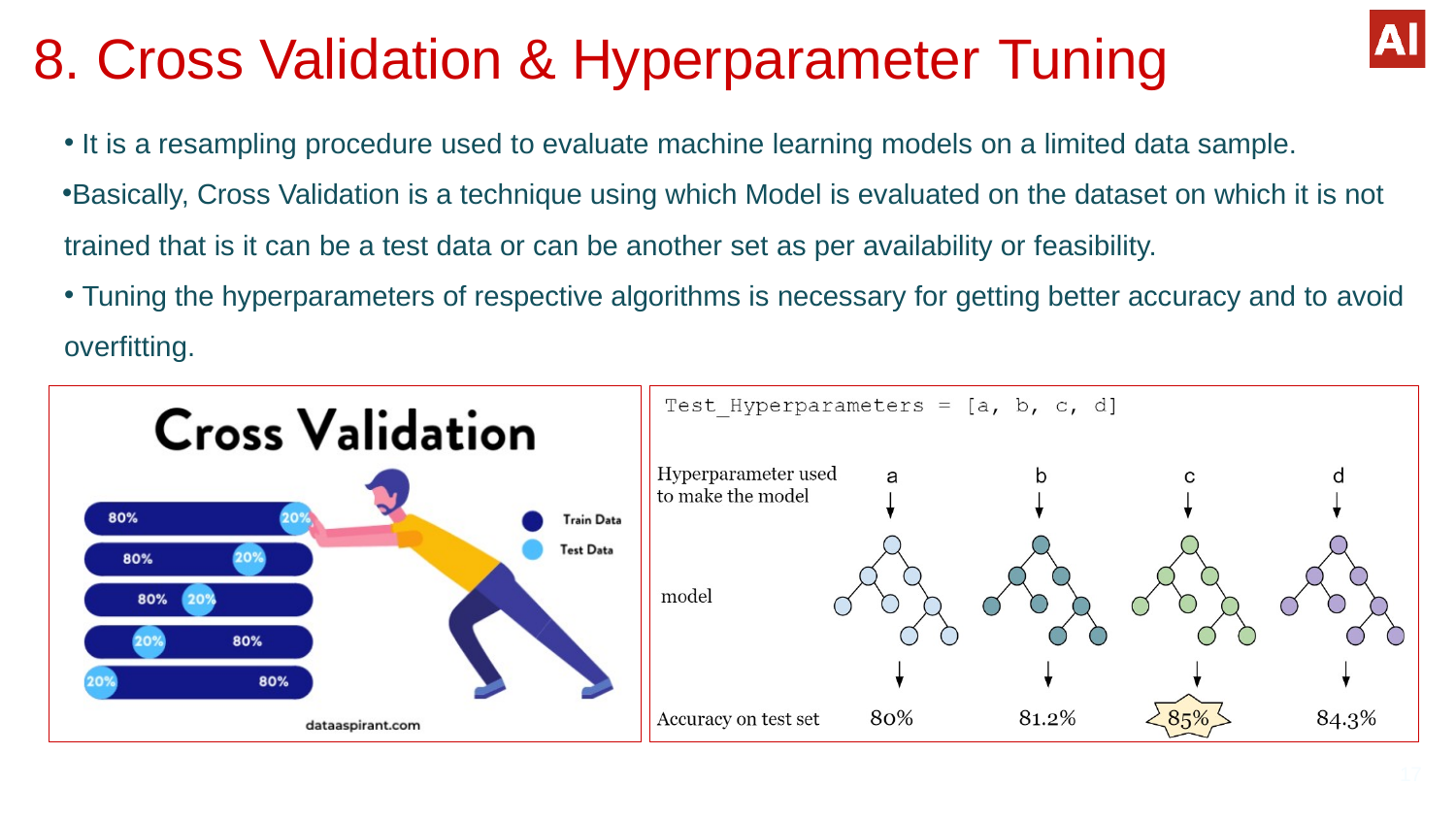

# 8. Cross Validation & Hyperparameter Tuning
It is a resampling procedure used to evaluate machine learning models on a limited data sample.
Basically, Cross Validation is a technique using which Model is evaluated on the dataset on which it is not  trained that is it can be a test data or can be another set as per availability or feasibility.
Tuning the hyperparameters of respective algorithms is necessary for getting better accuracy and to avoid
overfitting.

17